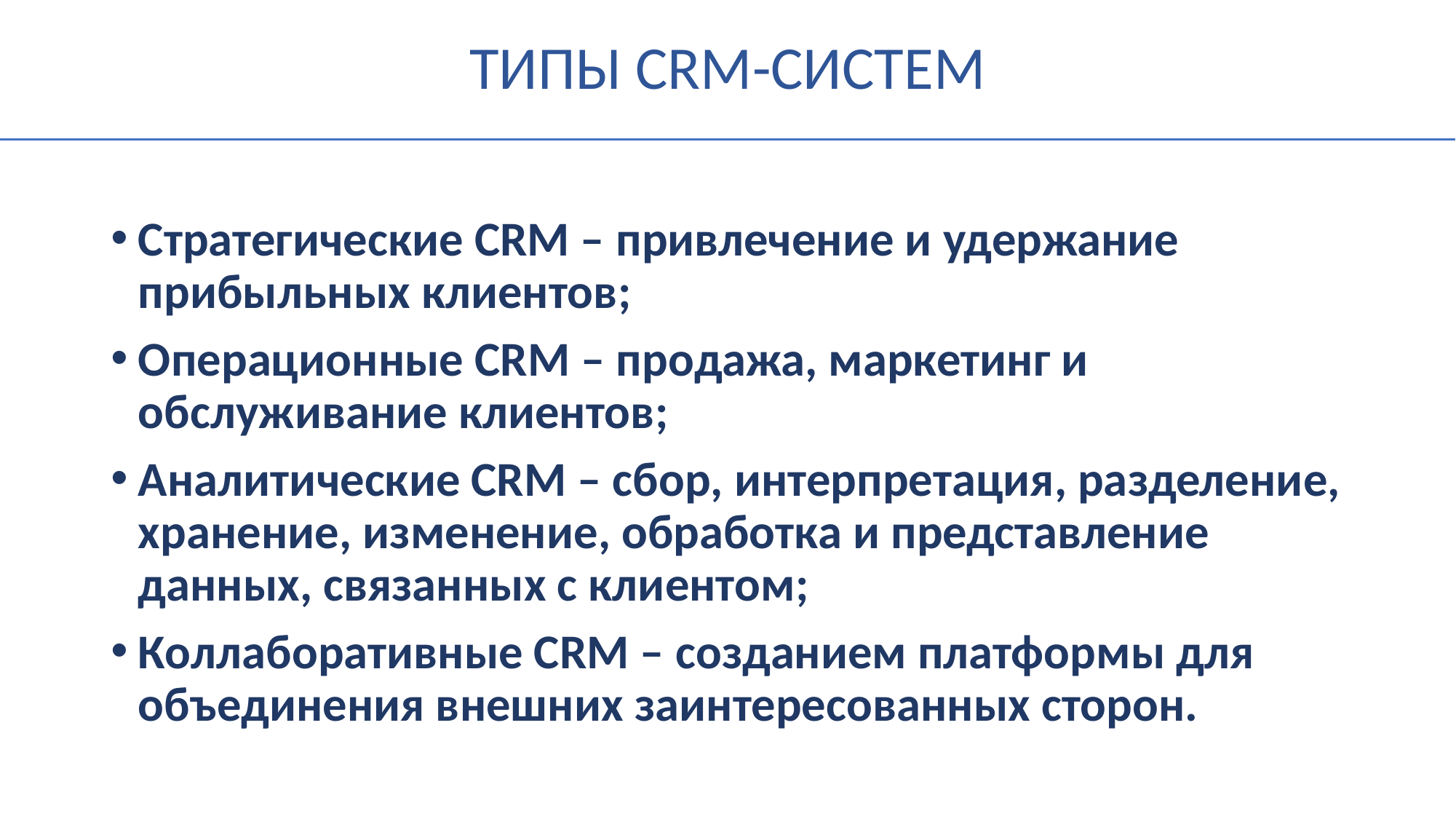

# ТИПЫ CRM-СИСТЕМ
Стратегические CRM – привлечение и удержание прибыльных клиентов;
Операционные CRM – продажа, маркетинг и обслуживание клиентов;
Аналитические CRM – сбор, интерпретация, разделение, хранение, изменение, обработка и представление данных, связанных с клиентом;
Коллаборативные CRM – созданием платформы для объединения внешних заинтересованных сторон.